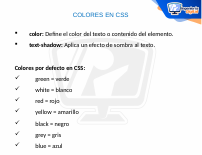

COLORES EN CSS
color: Define el color del texto o contenido del elemento.
text-shadow: Aplica un efecto de sombra al texto.

Colores por defecto en CSS:
    green = verde
    white = blanco
    red = rojo
    yellow = amarillo
    black = negro
    grey = gris
    blue = azul